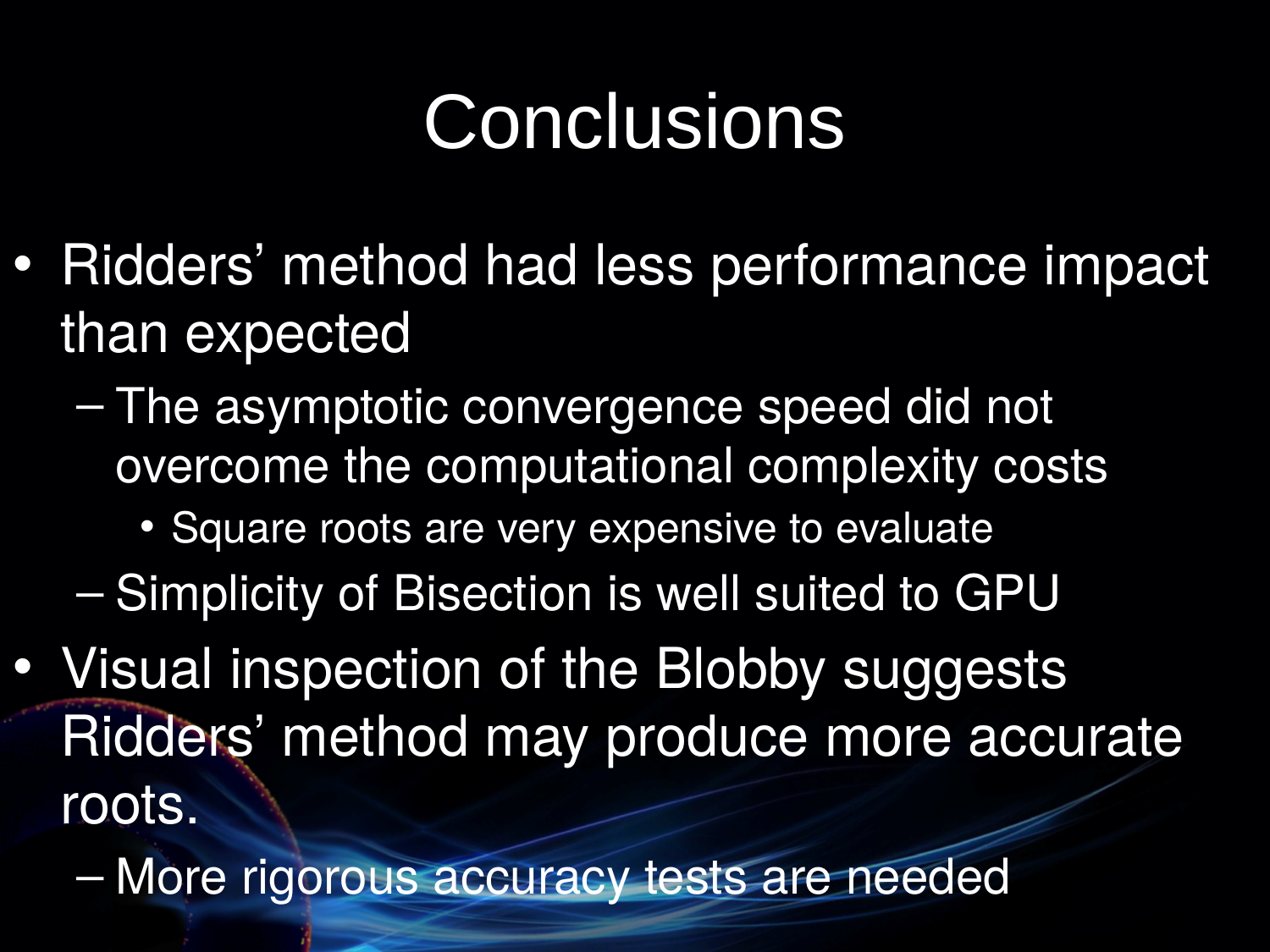

# Conclusions
Ridders’ method had less performance impact than expected
The asymptotic convergence speed did not overcome the computational complexity costs
Square roots are very expensive to evaluate
Simplicity of Bisection is well suited to GPU
Visual inspection of the Blobby suggests Ridders’ method may produce more accurate roots.
More rigorous accuracy tests are needed